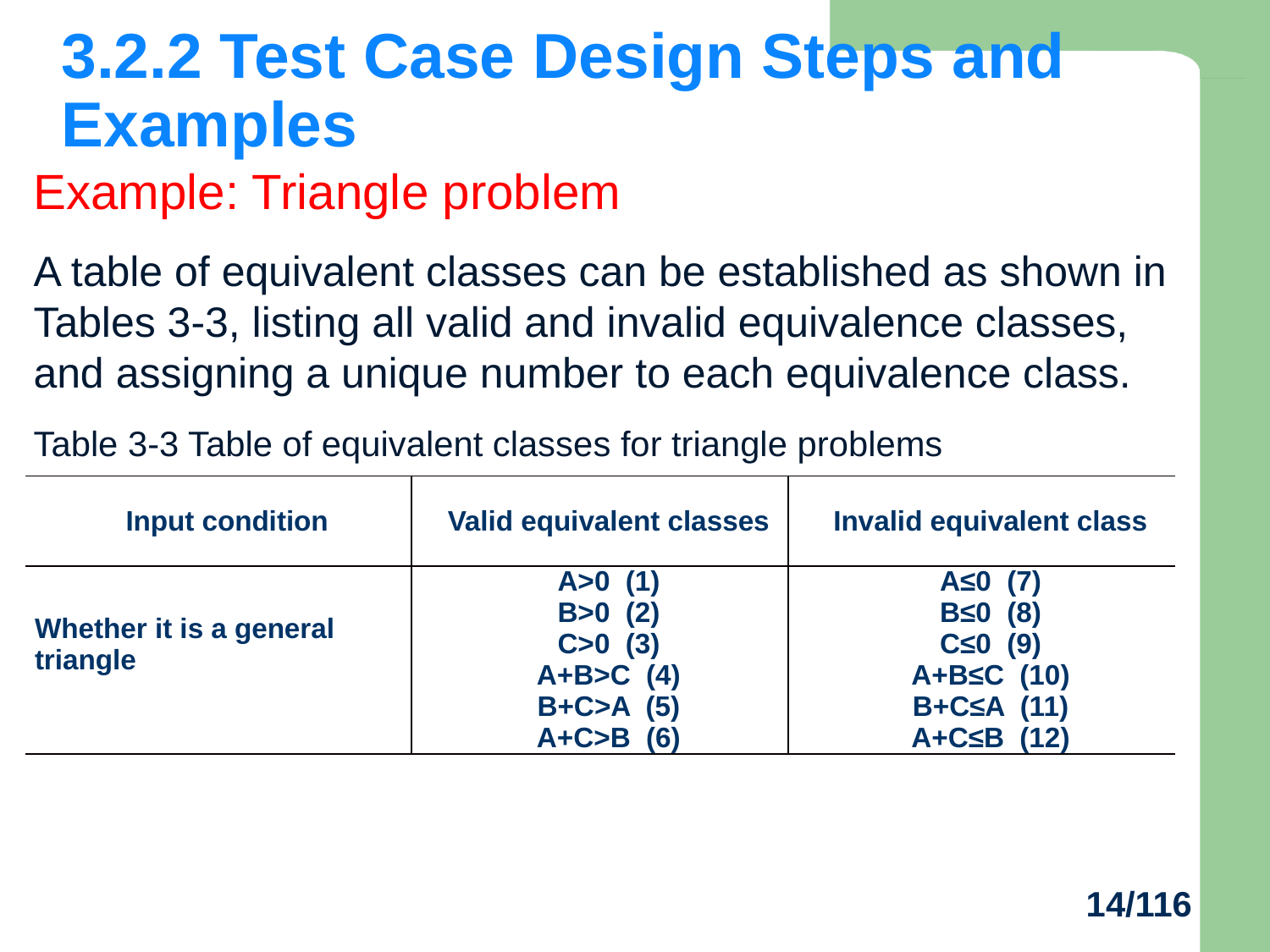

# 3.2.2 Test Case Design Steps and Examples
Example: Triangle problem
A table of equivalent classes can be established as shown in Tables 3-3, listing all valid and invalid equivalence classes, and assigning a unique number to each equivalence class.
Table 3-3 Table of equivalent classes for triangle problems

| Input condition | Valid equivalent classes | Invalid equivalent class |
| --- | --- | --- |
| Whether it is a general triangle | A>0 (1) B>0 (2) C>0 (3) A+B>C (4) B+C>A (5) A+C>B (6) | A≤0 (7) B≤0 (8) C≤0 (9) A+B≤C (10) B+C≤A (11) A+C≤B (12) |
14/116